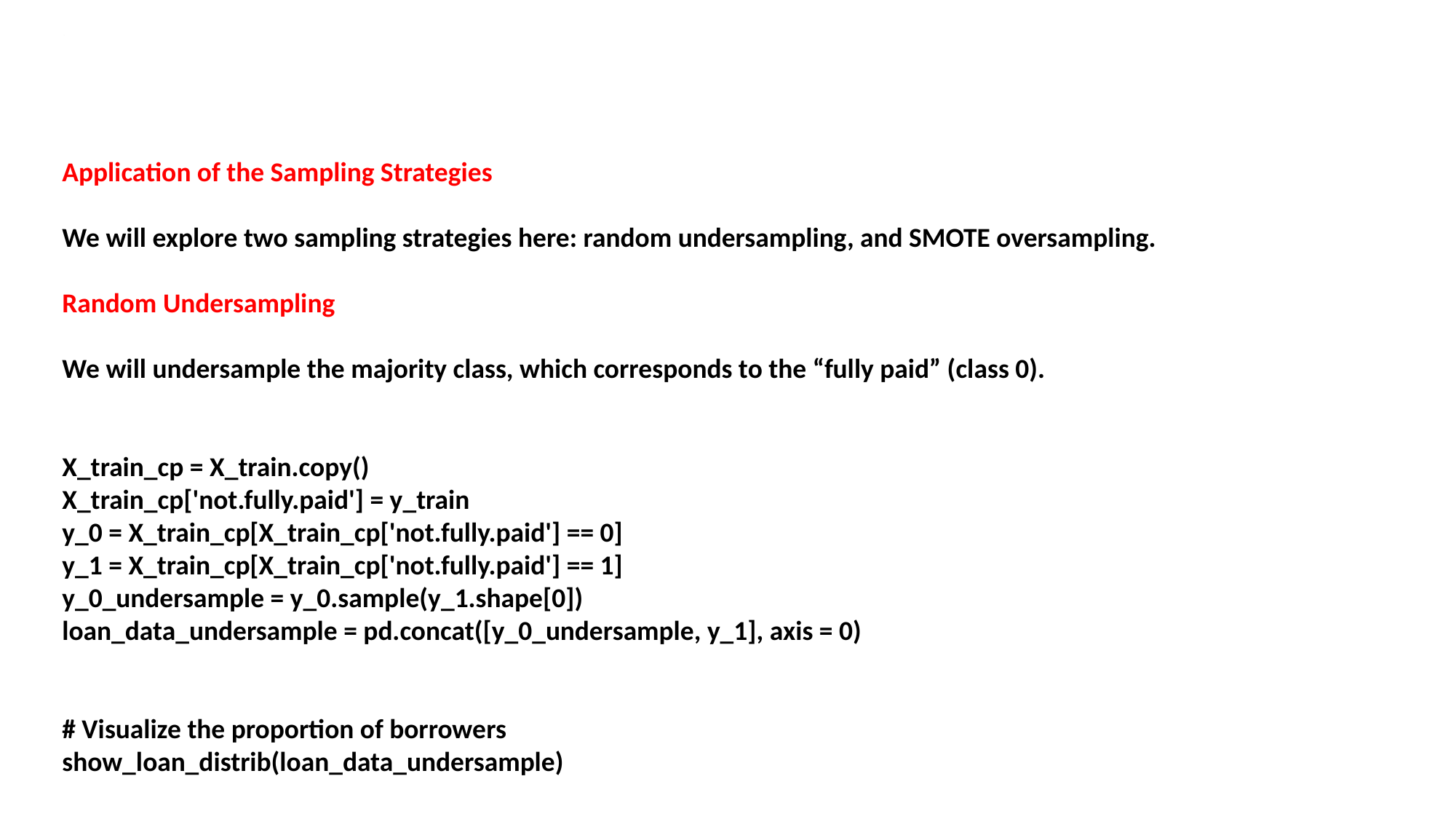

# .
Application of the Sampling Strategies

We will explore two sampling strategies here: random undersampling, and SMOTE oversampling.

Random Undersampling

We will undersample the majority class, which corresponds to the “fully paid” (class 0).

X_train_cp = X_train.copy()
X_train_cp['not.fully.paid'] = y_train
y_0 = X_train_cp[X_train_cp['not.fully.paid'] == 0]
y_1 = X_train_cp[X_train_cp['not.fully.paid'] == 1]
y_0_undersample = y_0.sample(y_1.shape[0])
loan_data_undersample = pd.concat([y_0_undersample, y_1], axis = 0)

# Visualize the proportion of borrowers
show_loan_distrib(loan_data_undersample)